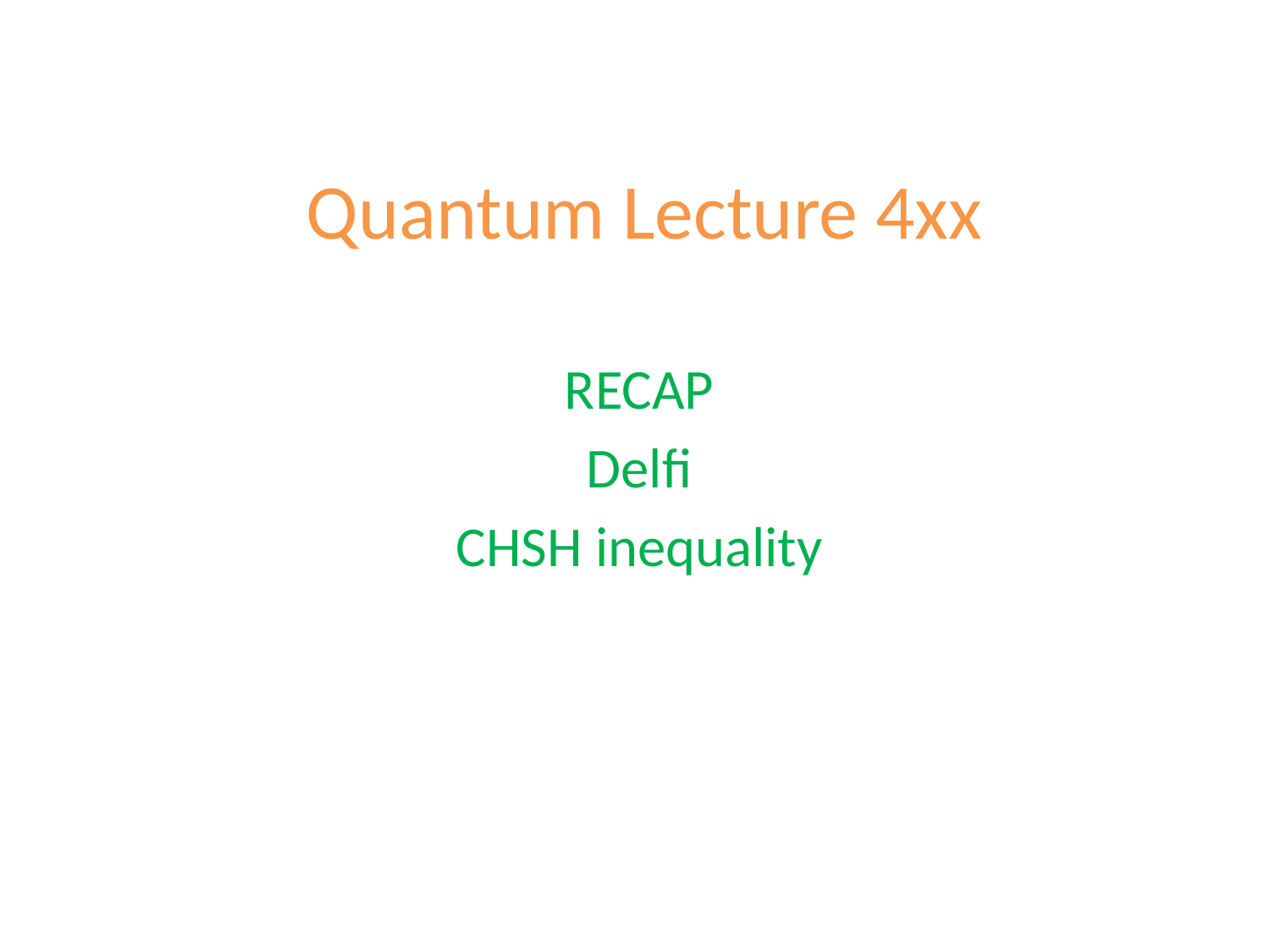

# Quantum Lecture 4xx
RECAP
Delfi
CHSH inequality